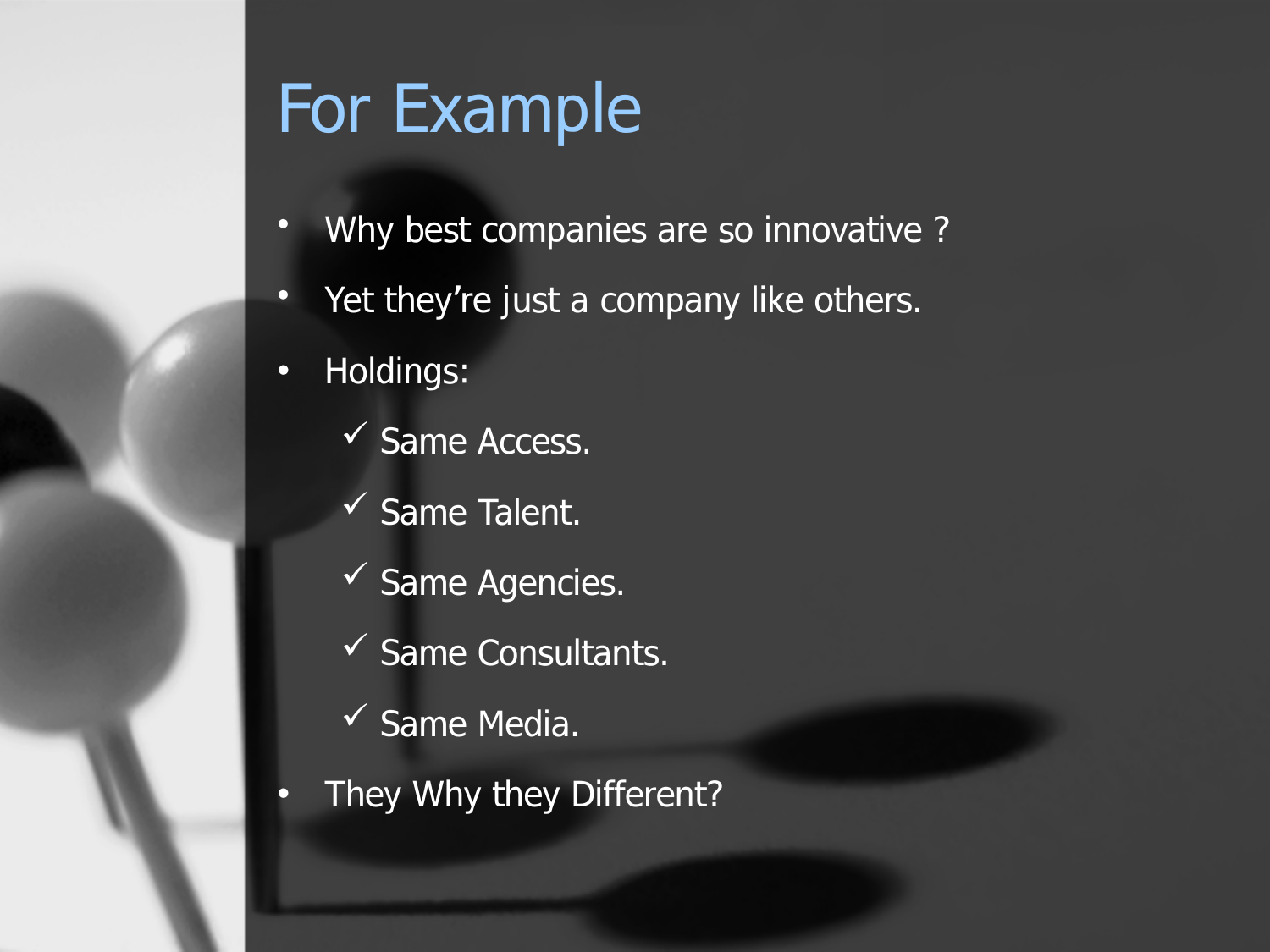

# For Example
Why best companies are so innovative ?
Yet they’re just a company like others.
Holdings:
Same Access.
Same Talent.
Same Agencies.
Same Consultants.
Same Media.
They Why they Different?